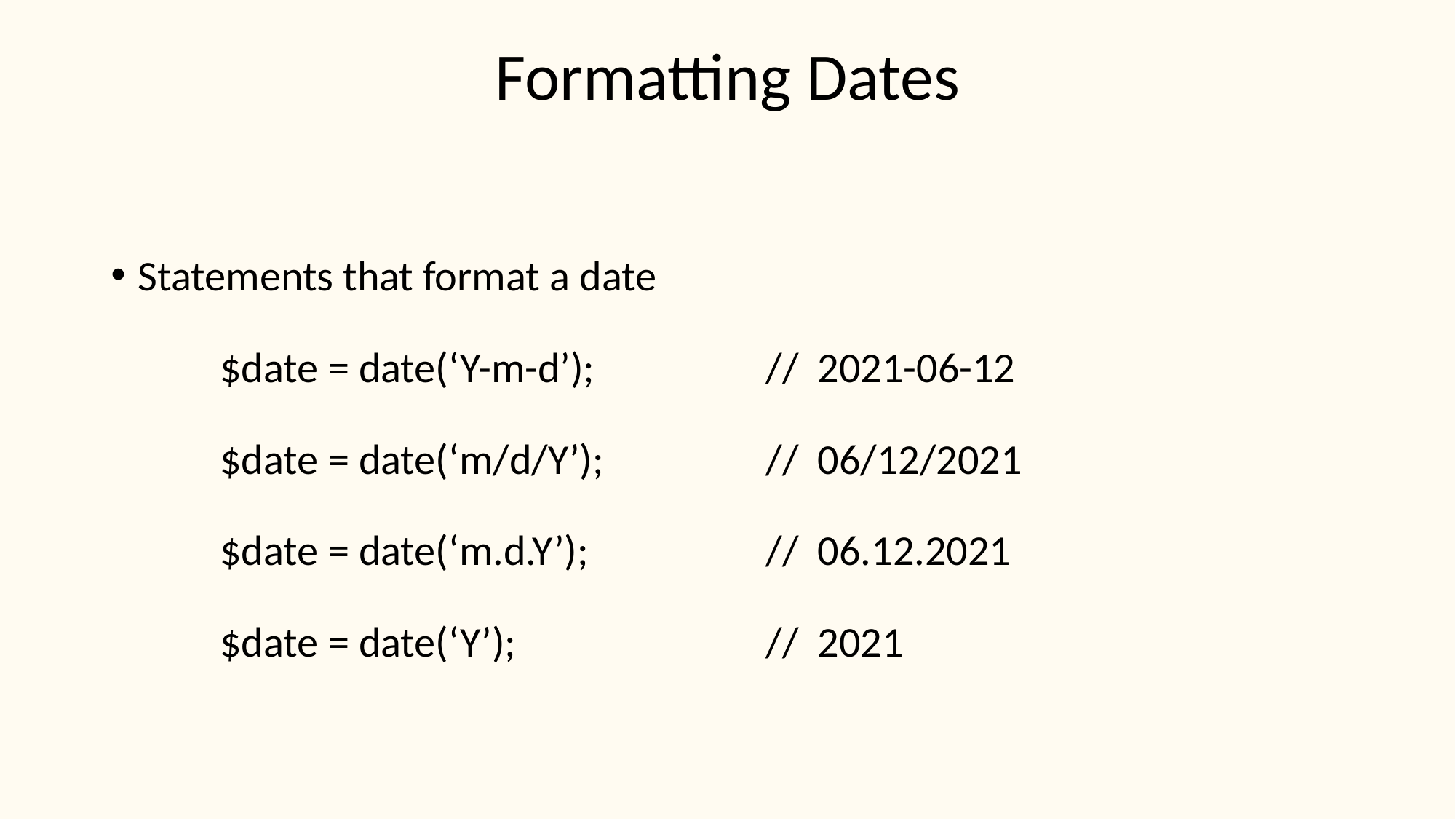

# Formatting Dates
Statements that format a date
	$date = date(‘Y-m-d’);		//  2021-06-12
	$date = date(‘m/d/Y’);		//  06/12/2021
	$date = date(‘m.d.Y’);		//  06.12.2021
	$date = date(‘Y’);			//  2021